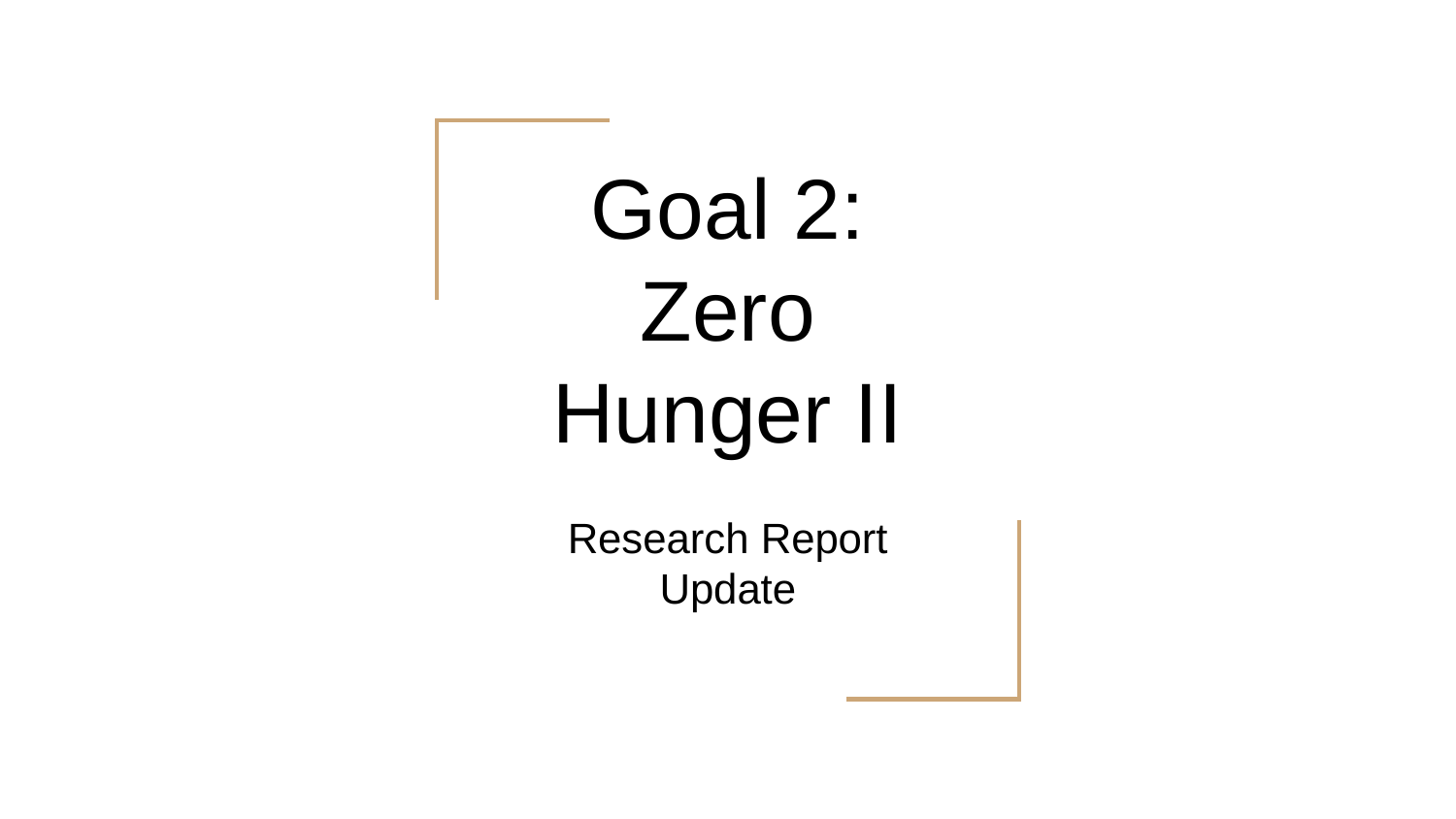

# Goal 2: Zero Hunger II
Research Report Update